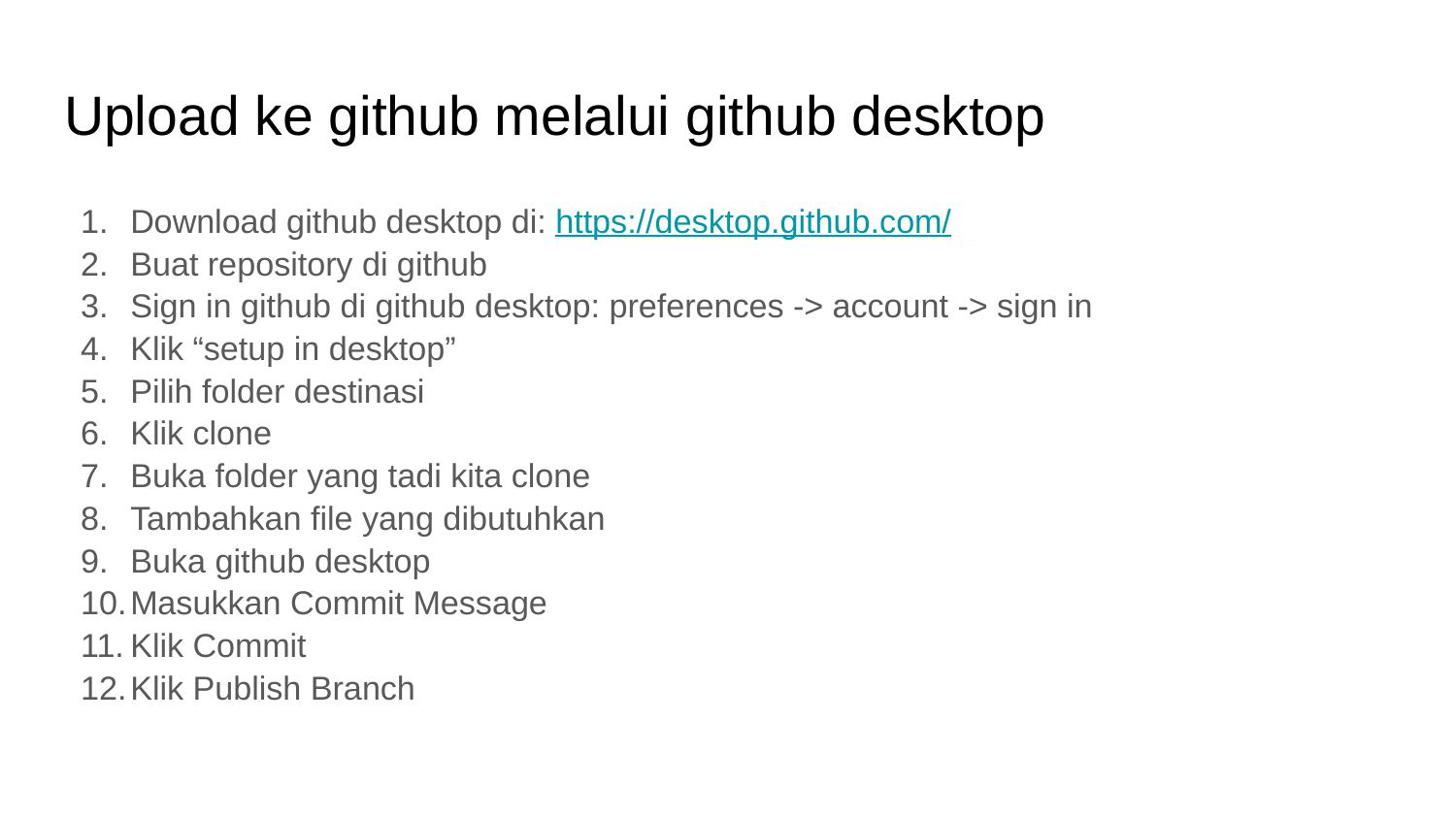

# Upload ke github melalui github desktop
Download github desktop di: https://desktop.github.com/
Buat repository di github
Sign in github di github desktop: preferences -> account -> sign in
Klik “setup in desktop”
Pilih folder destinasi
Klik clone
Buka folder yang tadi kita clone
Tambahkan file yang dibutuhkan
Buka github desktop
Masukkan Commit Message
Klik Commit
Klik Publish Branch